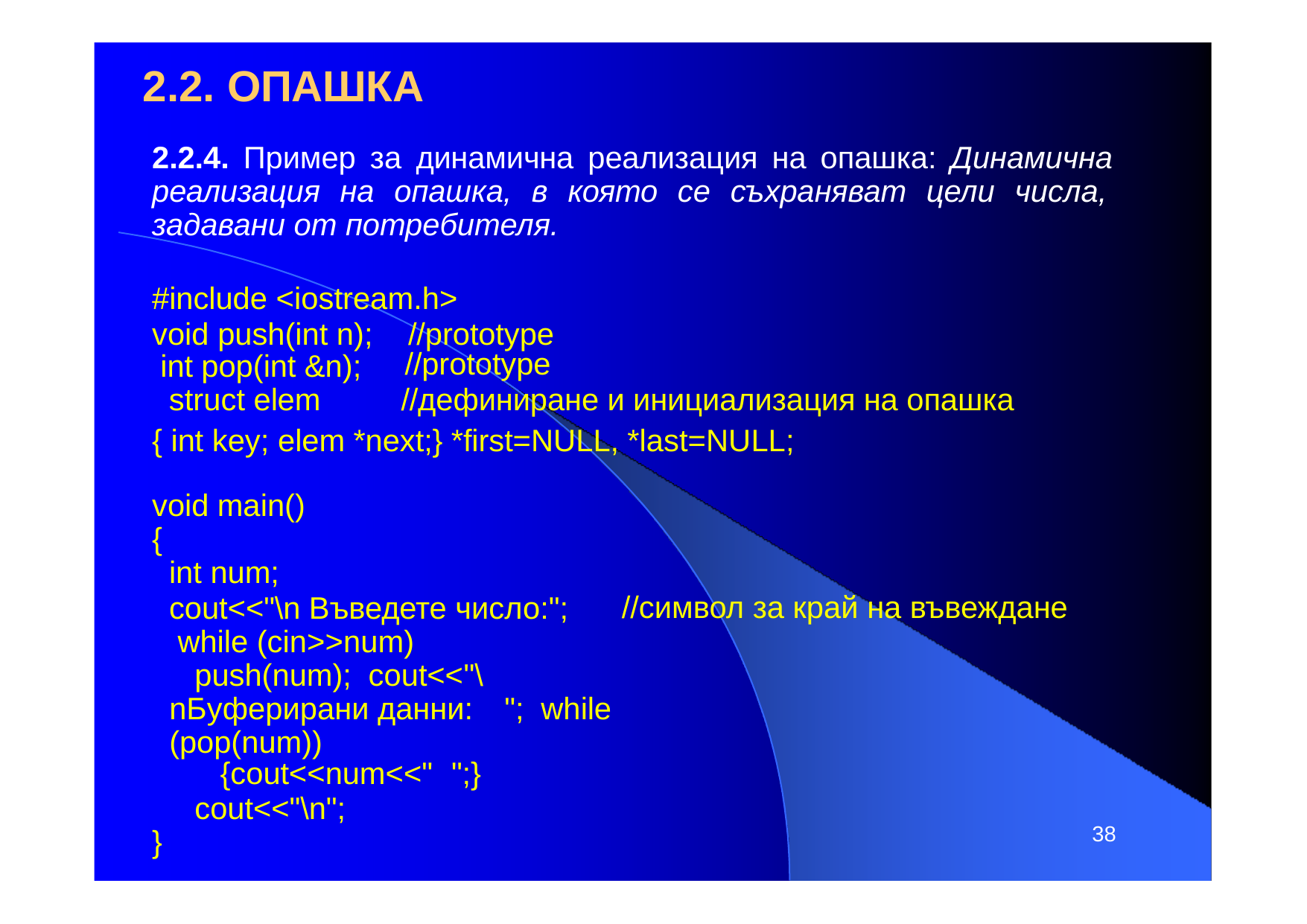

# 2.2. ОПАШКА
2.2.4. Пример за динамична реализация на опашка: Динамична  реализация на опашка, в която се съхраняват цели числа,  задавани от потребителя.

#include <iostream.h>
void push(int n);	//prototype
int pop(int &n);  struct elem
//prototype
//дефиниране и инициализация на опашка
{ int key; elem *next;} *first=NULL, *last=NULL;
void main()
{
int num;
cout<<"\n Въведете число:";  while (cin>>num)
//символ за край на въвеждане
push(num);  cout<<"\nБуферирани данни:	";  while (pop(num))
{cout<<num<<"	";}
cout<<"\n";
38
}